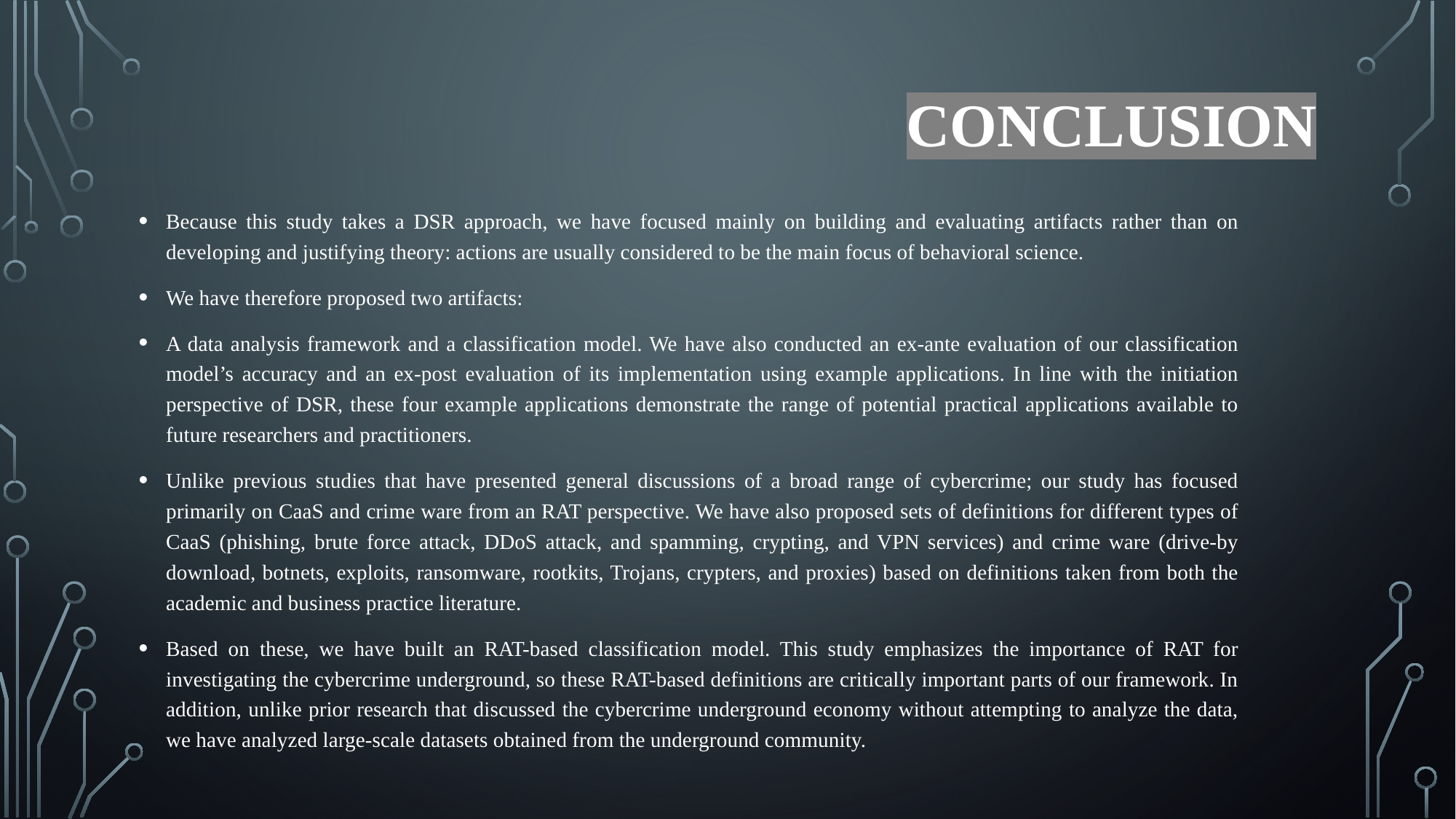

# conclusion
Because this study takes a DSR approach, we have focused mainly on building and evaluating artifacts rather than on developing and justifying theory: actions are usually considered to be the main focus of behavioral science.
We have therefore proposed two artifacts:
A data analysis framework and a classification model. We have also conducted an ex-ante evaluation of our classification model’s accuracy and an ex-post evaluation of its implementation using example applications. In line with the initiation perspective of DSR, these four example applications demonstrate the range of potential practical applications available to future researchers and practitioners.
Unlike previous studies that have presented general discussions of a broad range of cybercrime; our study has focused primarily on CaaS and crime ware from an RAT perspective. We have also proposed sets of definitions for different types of CaaS (phishing, brute force attack, DDoS attack, and spamming, crypting, and VPN services) and crime ware (drive-by download, botnets, exploits, ransomware, rootkits, Trojans, crypters, and proxies) based on definitions taken from both the academic and business practice literature.
Based on these, we have built an RAT-based classification model. This study emphasizes the importance of RAT for investigating the cybercrime underground, so these RAT-based definitions are critically important parts of our framework. In addition, unlike prior research that discussed the cybercrime underground economy without attempting to analyze the data, we have analyzed large-scale datasets obtained from the underground community.